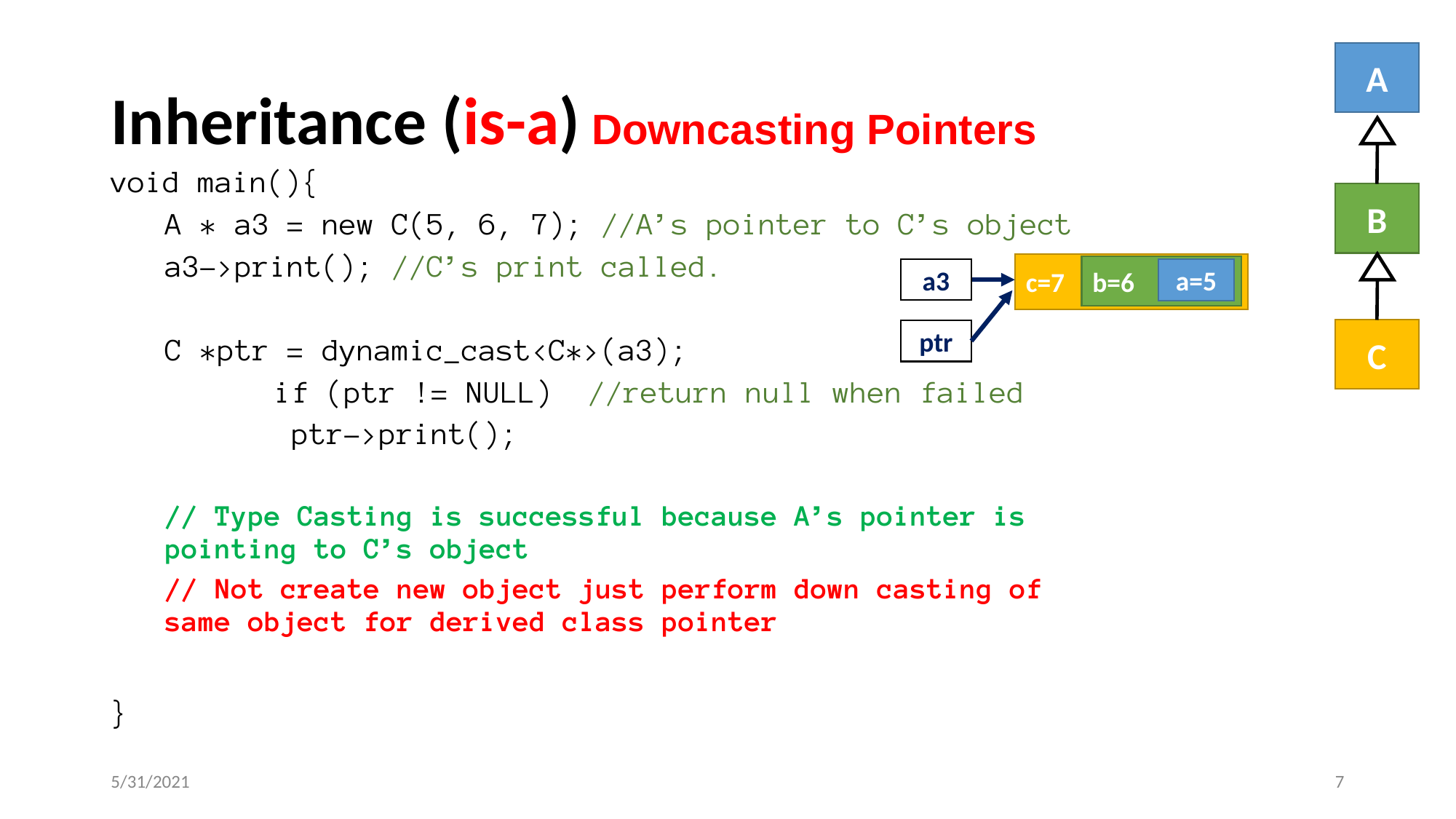

A
B

C
# Inheritance (is-a) Downcasting Pointers
void main(){
A * a3 = new C(5, 6, 7); //A’s pointer to C’s object
a3->print(); //C’s print called.

C *ptr = dynamic_cast<C*>(a3);
	if (ptr != NULL)  //return null when failed
	 ptr->print();

// Type Casting is successful because A’s pointer is pointing to C’s object
// Not create new object just perform down casting of same object for derived class pointer

}

c=7
b=6
a=5
a3
ptr
5/31/2021
7